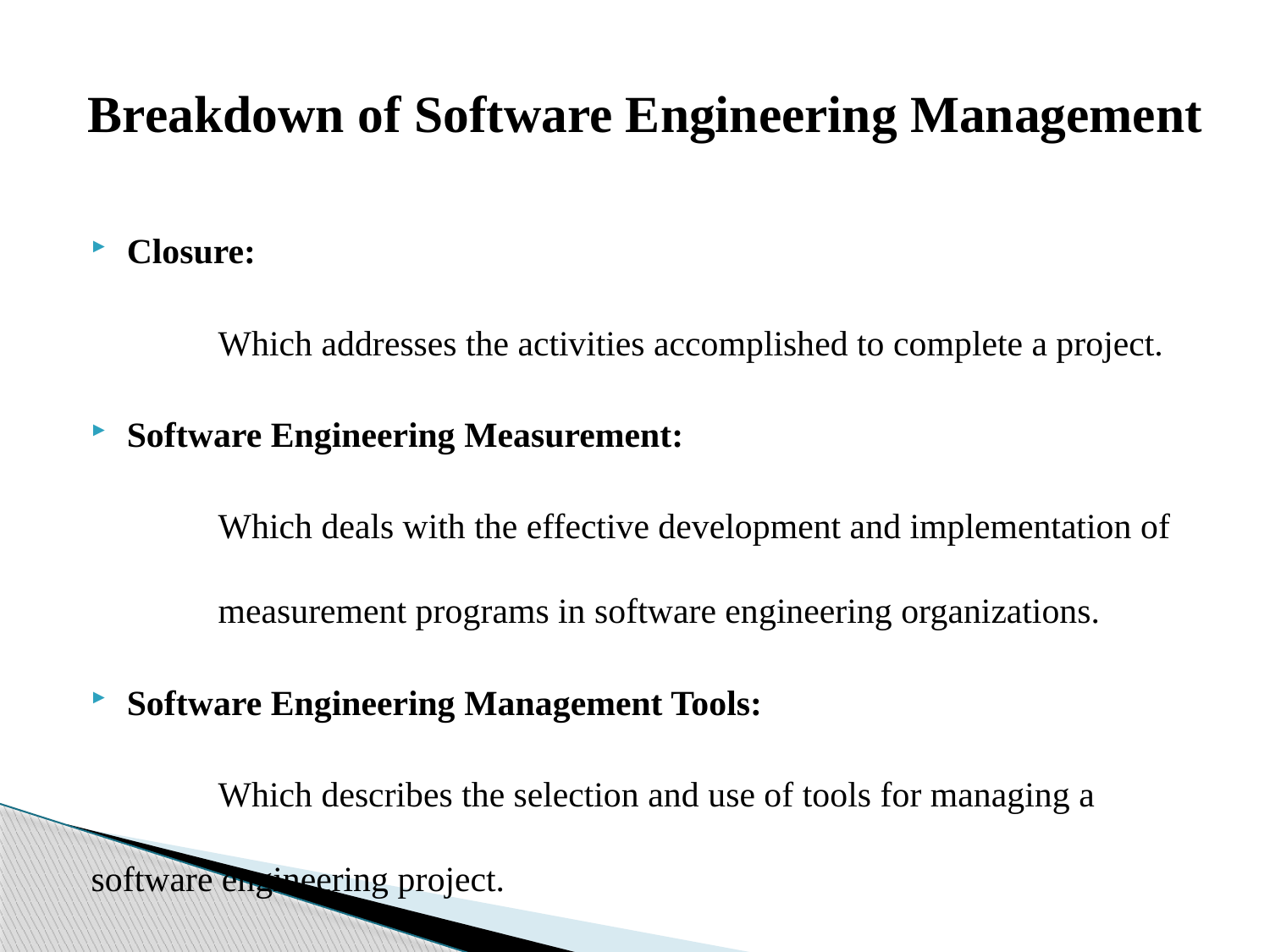

# Breakdown of Software Engineering Management
Closure:
	Which addresses the activities accomplished to complete a project.
Software Engineering Measurement:
	Which deals with the effective development and implementation of 	measurement programs in software engineering organizations.
Software Engineering Management Tools:
	Which describes the selection and use of tools for managing a 	software engineering project.